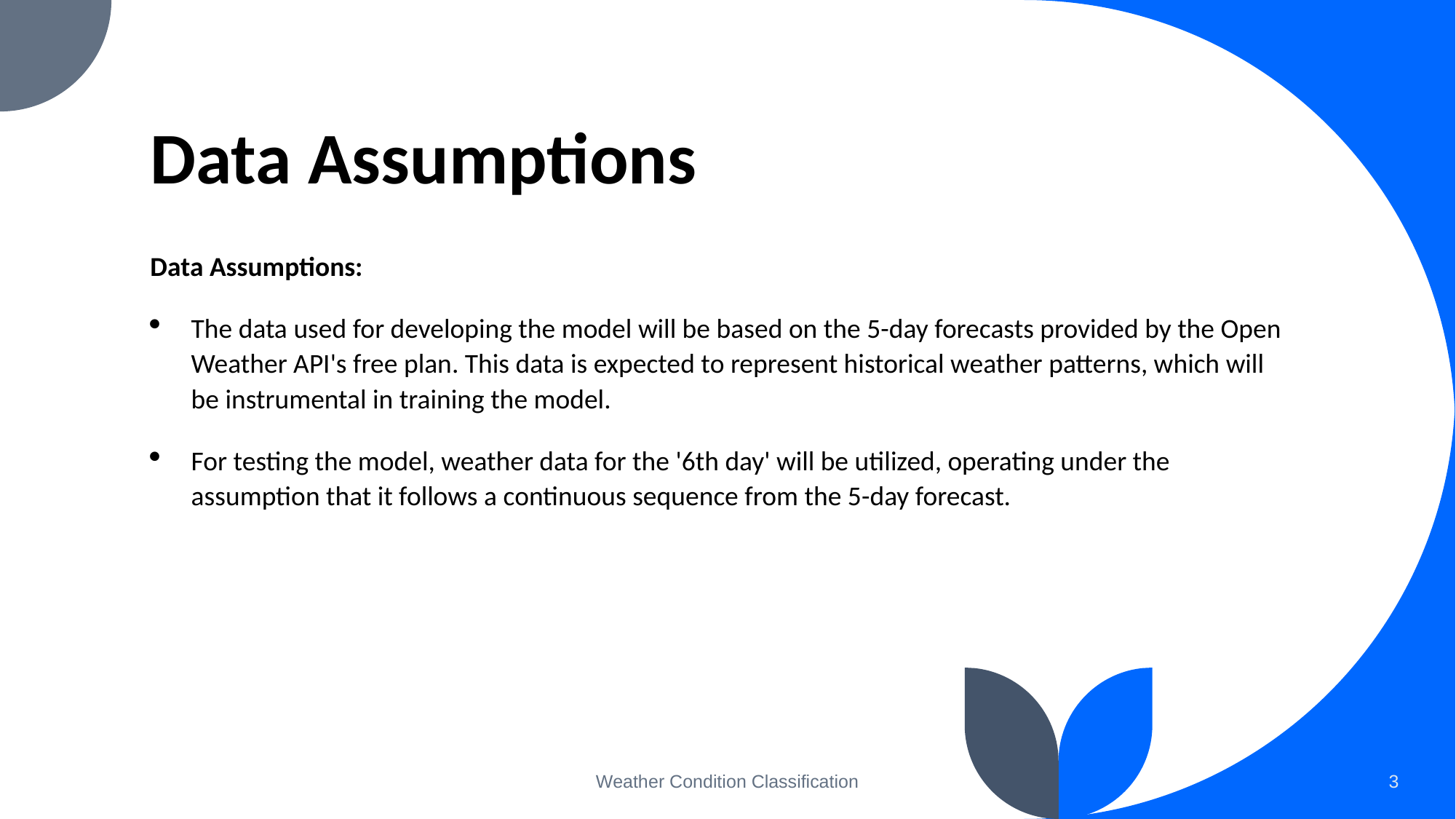

# Data Assumptions
Data Assumptions:
The data used for developing the model will be based on the 5-day forecasts provided by the Open Weather API's free plan. This data is expected to represent historical weather patterns, which will be instrumental in training the model.
For testing the model, weather data for the '6th day' will be utilized, operating under the assumption that it follows a continuous sequence from the 5-day forecast.

Weather Condition Classification
3